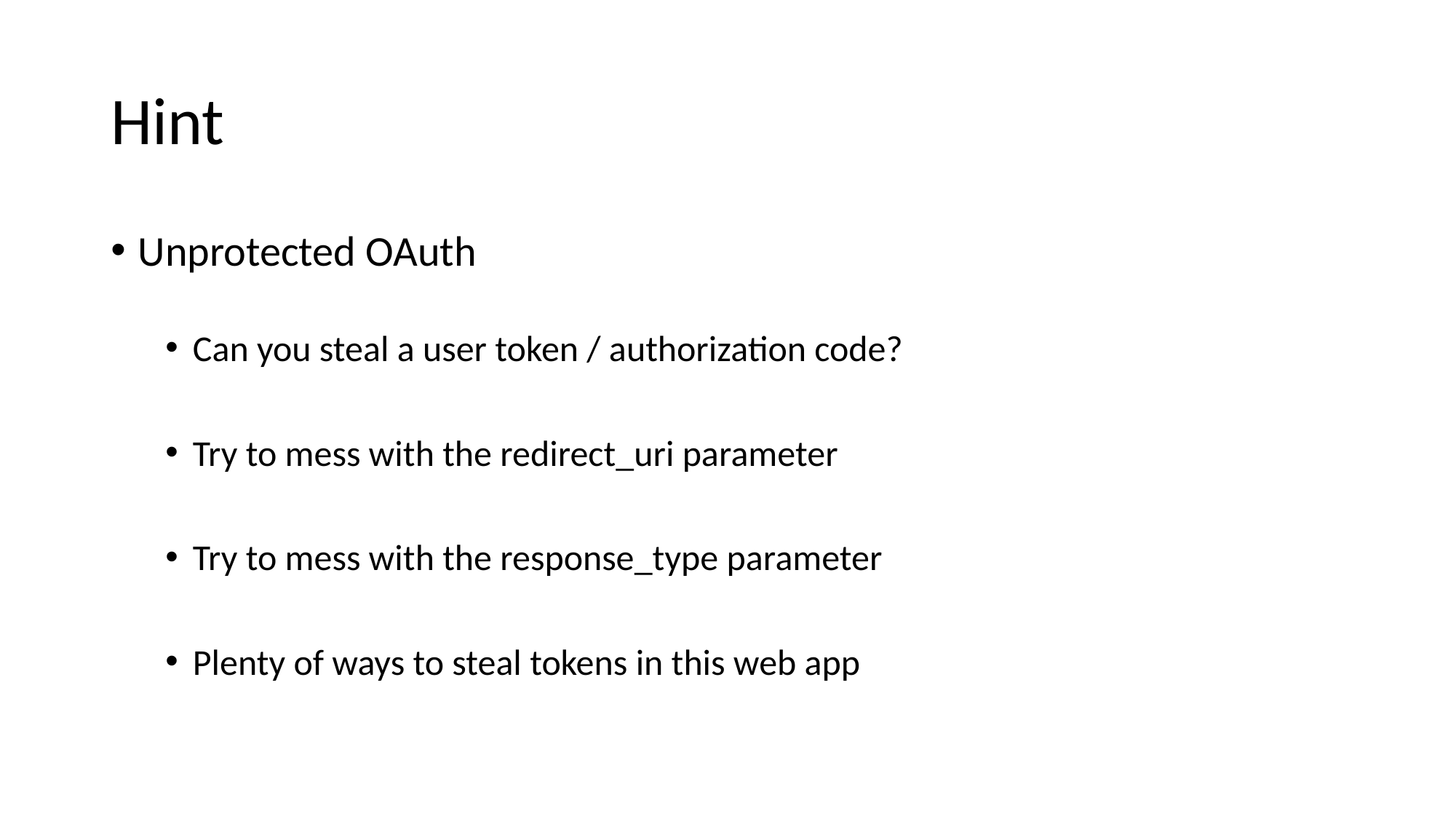

# Hint
Unprotected OAuth

Can you steal a user token / authorization code?

Try to mess with the redirect_uri parameter

Try to mess with the response_type parameter

Plenty of ways to steal tokens in this web app